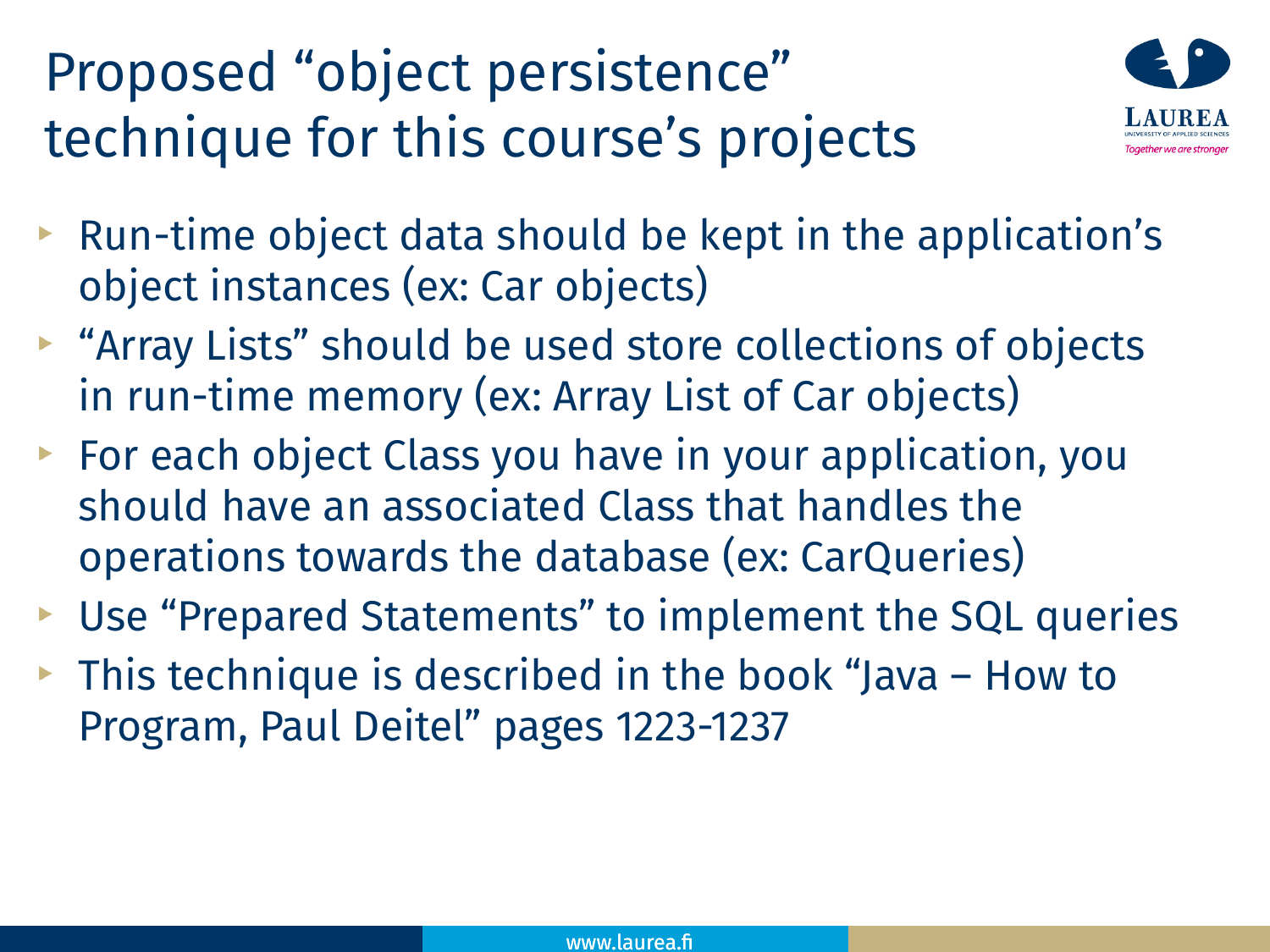

# Proposed “object persistence” technique for this course’s projects
Run-time object data should be kept in the application’s object instances (ex: Car objects)
“Array Lists” should be used store collections of objects in run-time memory (ex: Array List of Car objects)
For each object Class you have in your application, you should have an associated Class that handles the operations towards the database (ex: CarQueries)
Use “Prepared Statements” to implement the SQL queries
This technique is described in the book “Java – How to Program, Paul Deitel” pages 1223-1237